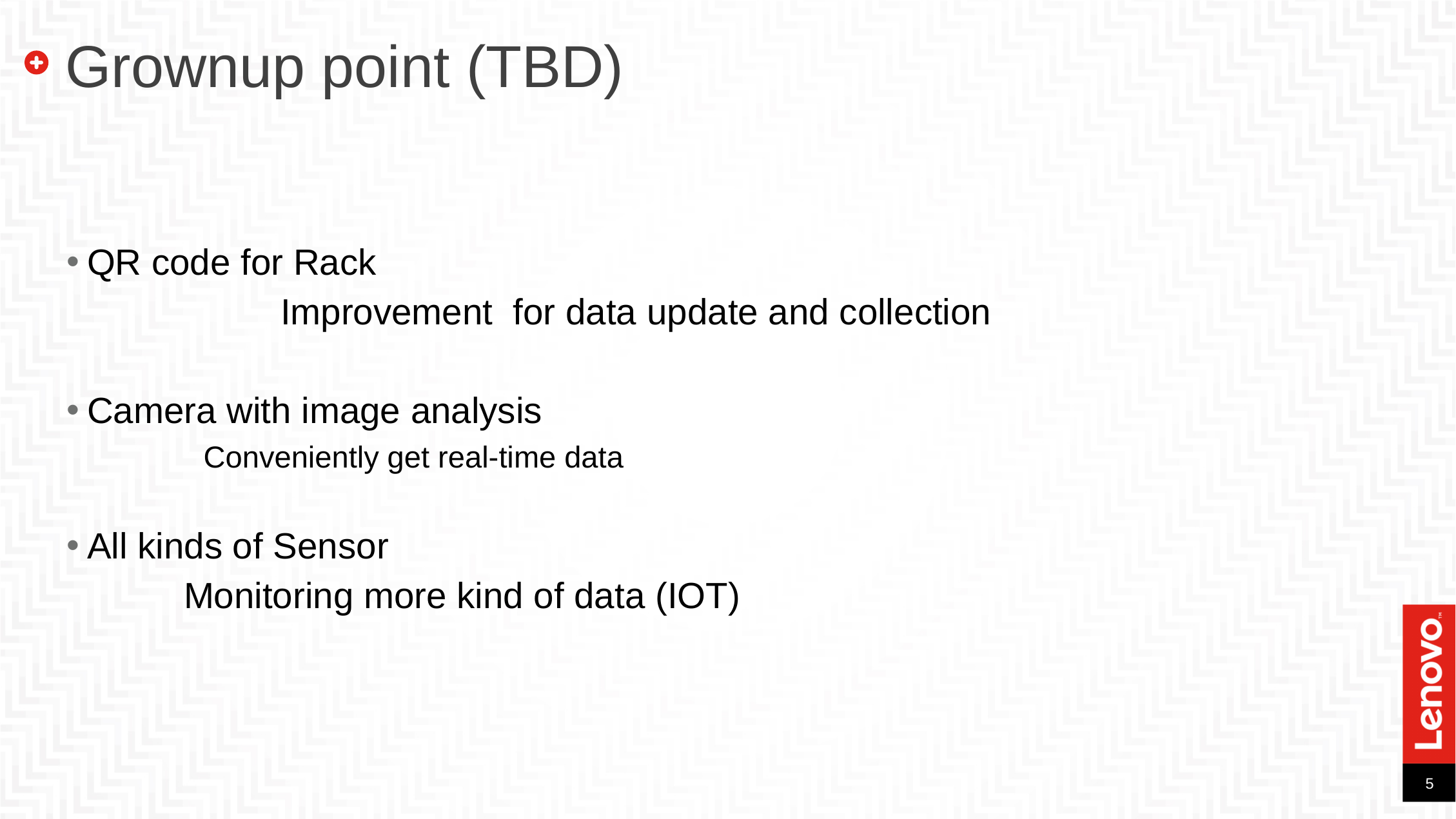

# Grownup point (TBD)

QR code for Rack
	          	Improvement  for data update and collection

Camera with image analysis
	Conveniently get real-time data

All kinds of Sensor
		Monitoring more kind of data (IOT)